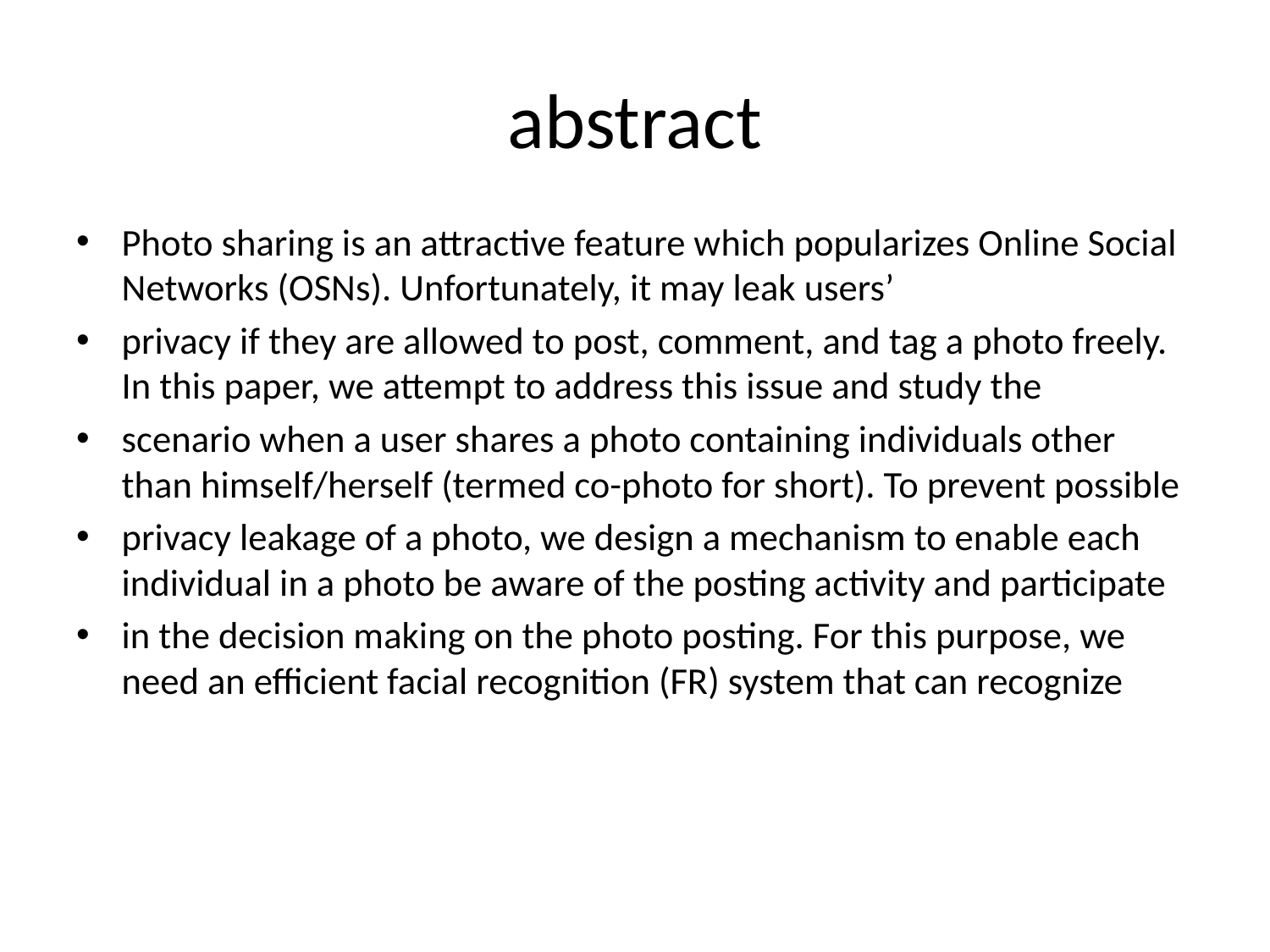

# abstract
Photo sharing is an attractive feature which popularizes Online Social Networks (OSNs). Unfortunately, it may leak users’
privacy if they are allowed to post, comment, and tag a photo freely. In this paper, we attempt to address this issue and study the
scenario when a user shares a photo containing individuals other than himself/herself (termed co-photo for short). To prevent possible
privacy leakage of a photo, we design a mechanism to enable each individual in a photo be aware of the posting activity and participate
in the decision making on the photo posting. For this purpose, we need an efficient facial recognition (FR) system that can recognize